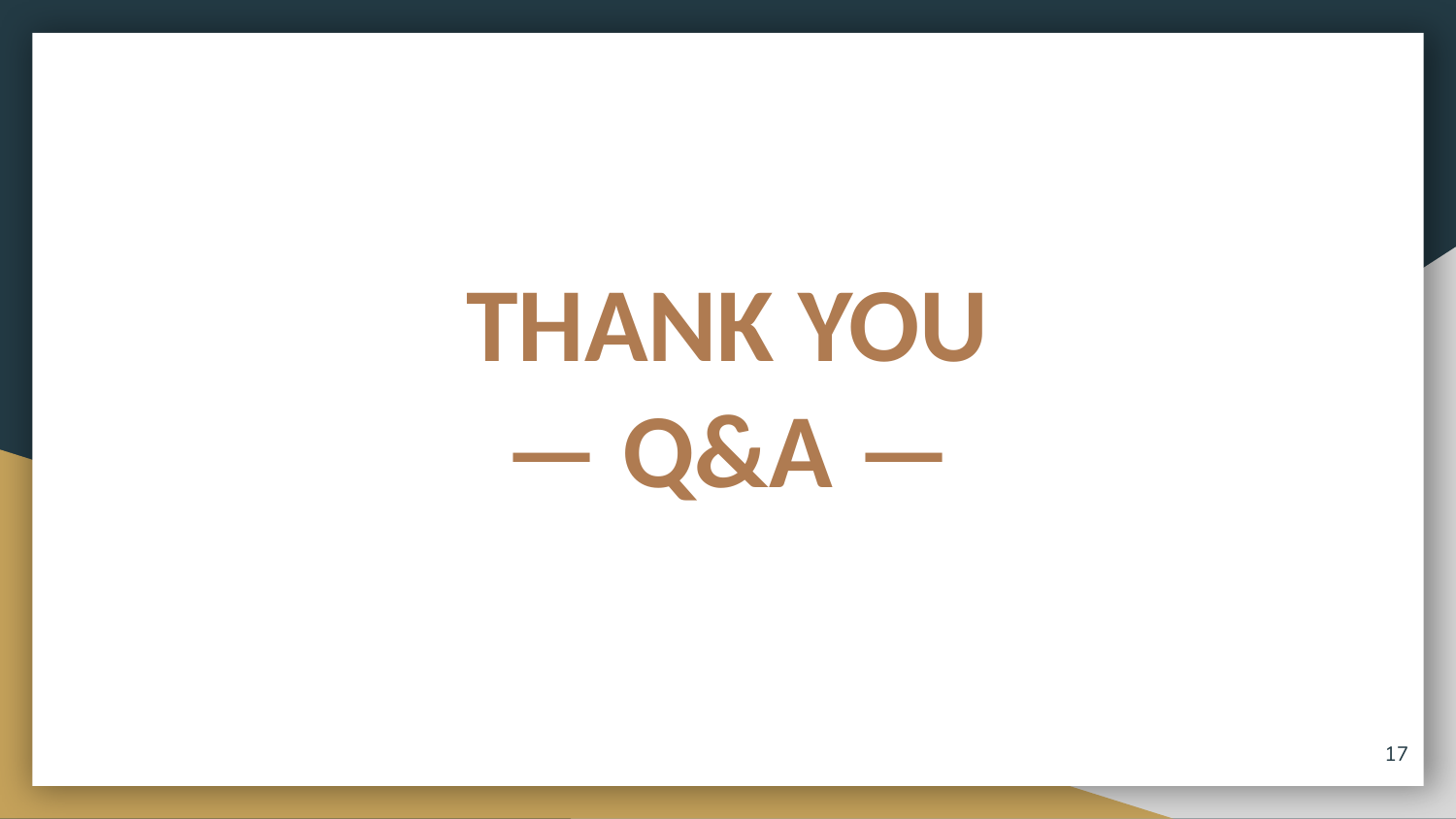

# THANK YOU — Q&A —
17